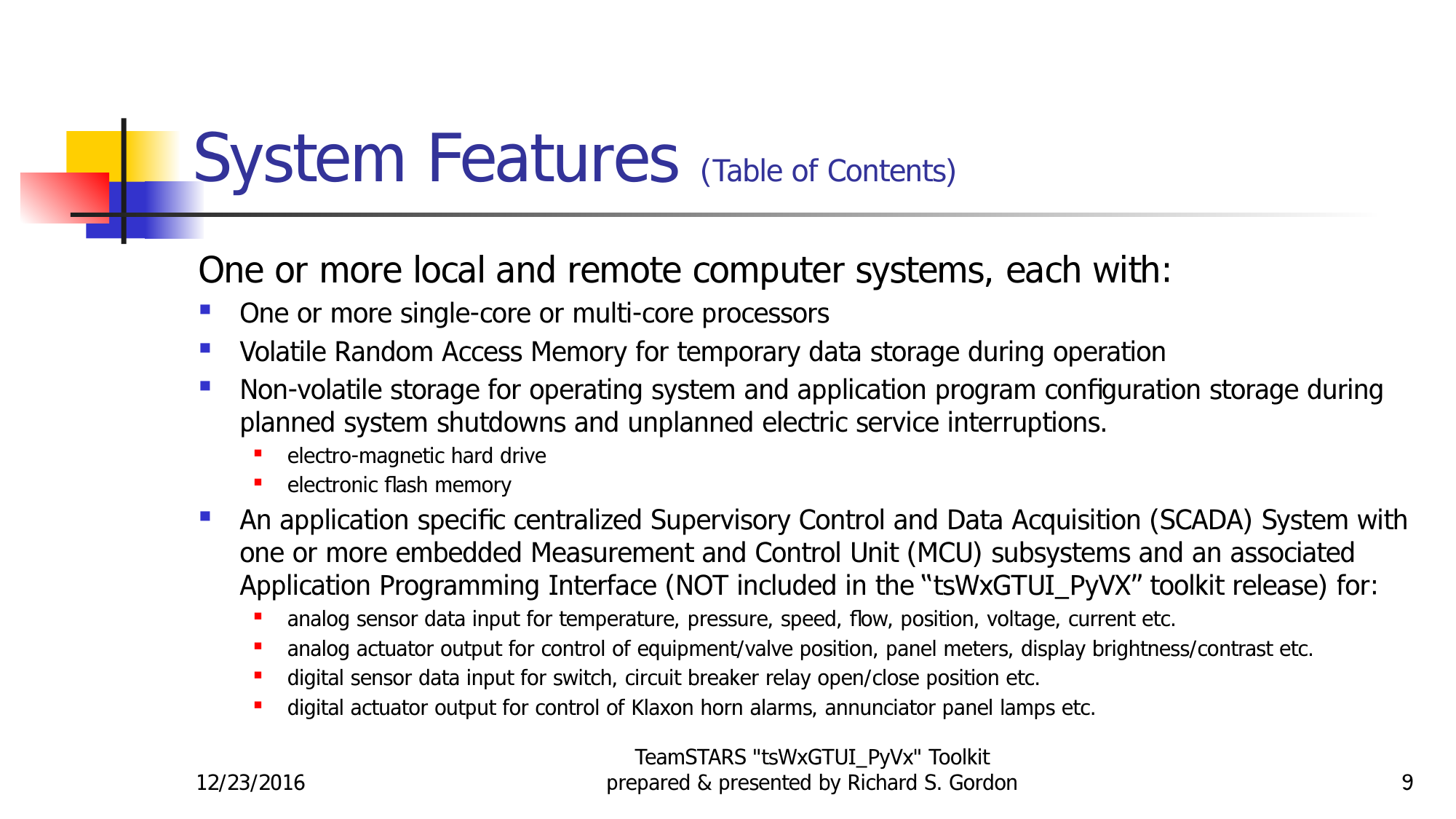

# System Features (Table of Contents)
One or more local and remote computer systems, each with:
One or more single-core or multi-core processors
Volatile Random Access Memory for temporary data storage during operation
Non-volatile storage for operating system and application program configuration storage during planned system shutdowns and unplanned electric service interruptions.
electro-magnetic hard drive
electronic flash memory
An application specific centralized Supervisory Control and Data Acquisition (SCADA) System with one or more embedded Measurement and Control Unit (MCU) subsystems and an associated Application Programming Interface (NOT included in the “tsWxGTUI_PyVX” toolkit release) for:
analog sensor data input for temperature, pressure, speed, flow, position, voltage, current etc.
analog actuator output for control of equipment/valve position, panel meters, display brightness/contrast etc.
digital sensor data input for switch, circuit breaker relay open/close position etc.
digital actuator output for control of Klaxon horn alarms, annunciator panel lamps etc.

12/23/2016
TeamSTARS "tsWxGTUI_PyVx" Toolkit prepared & presented by Richard S. Gordon
9